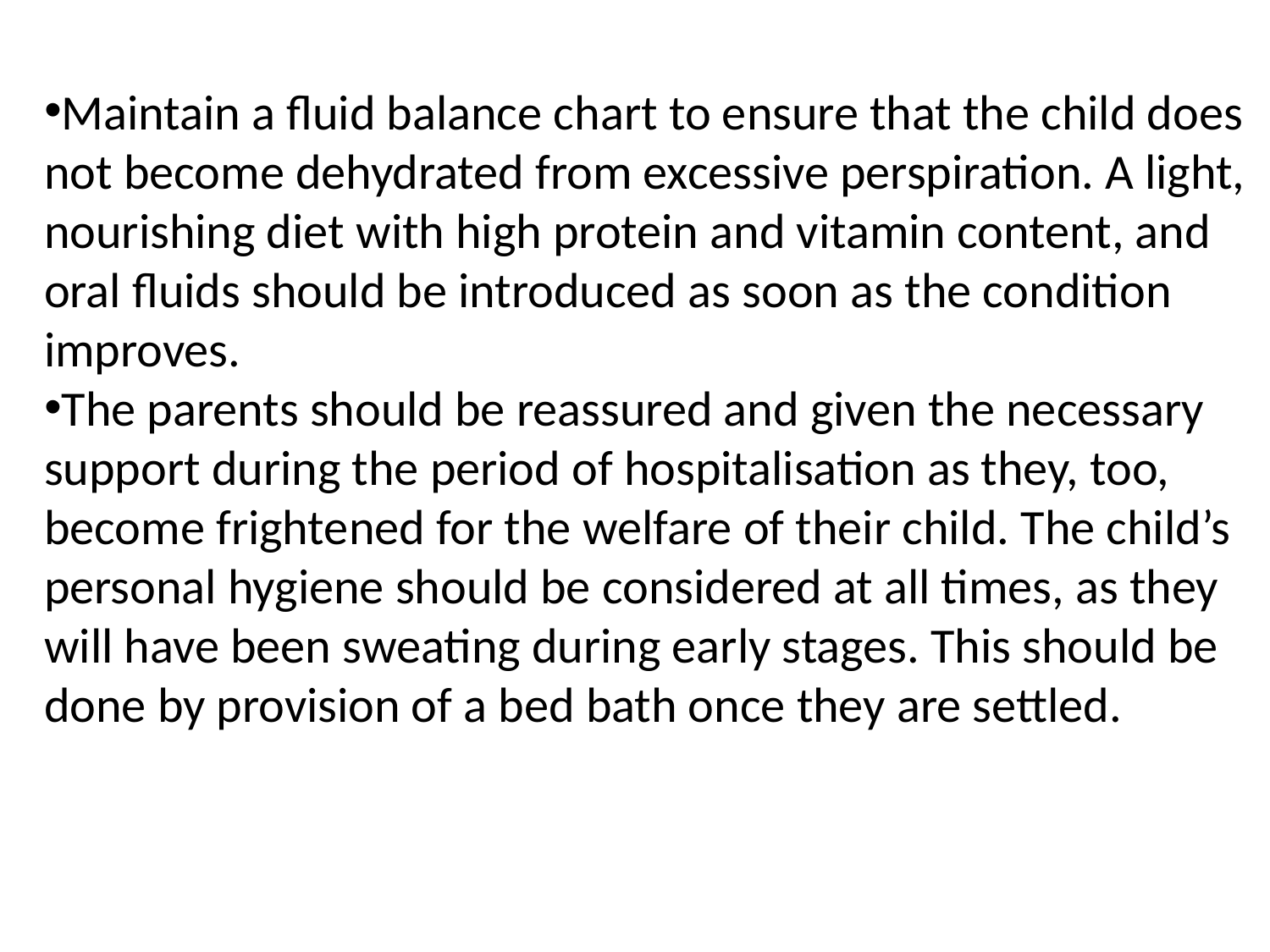

Maintain a fluid balance chart to ensure that the child does not become dehydrated from excessive perspiration. A light, nourishing diet with high protein and vitamin content, and oral fluids should be introduced as soon as the condition improves.
The parents should be reassured and given the necessary support during the period of hospitalisation as they, too, become frightened for the welfare of their child. The child’s personal hygiene should be considered at all times, as they will have been sweating during early stages. This should be done by provision of a bed bath once they are settled.